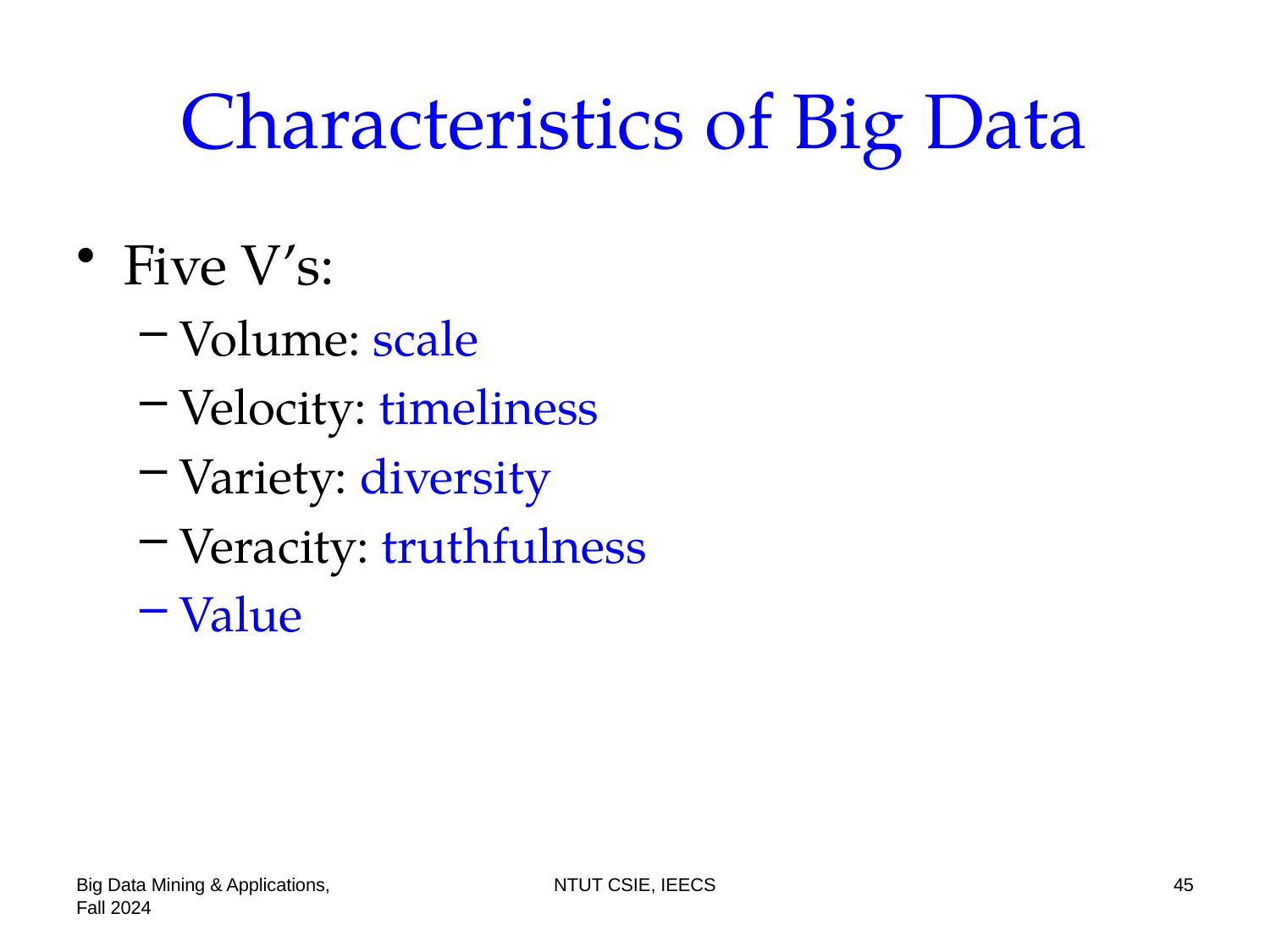

# Characteristics of Big Data
Five V’s:
Volume: scale
Velocity: timeliness
Variety: diversity
Veracity: truthfulness
Value

Big Data Mining & Applications, Fall 2024
NTUT CSIE, IEECS
45